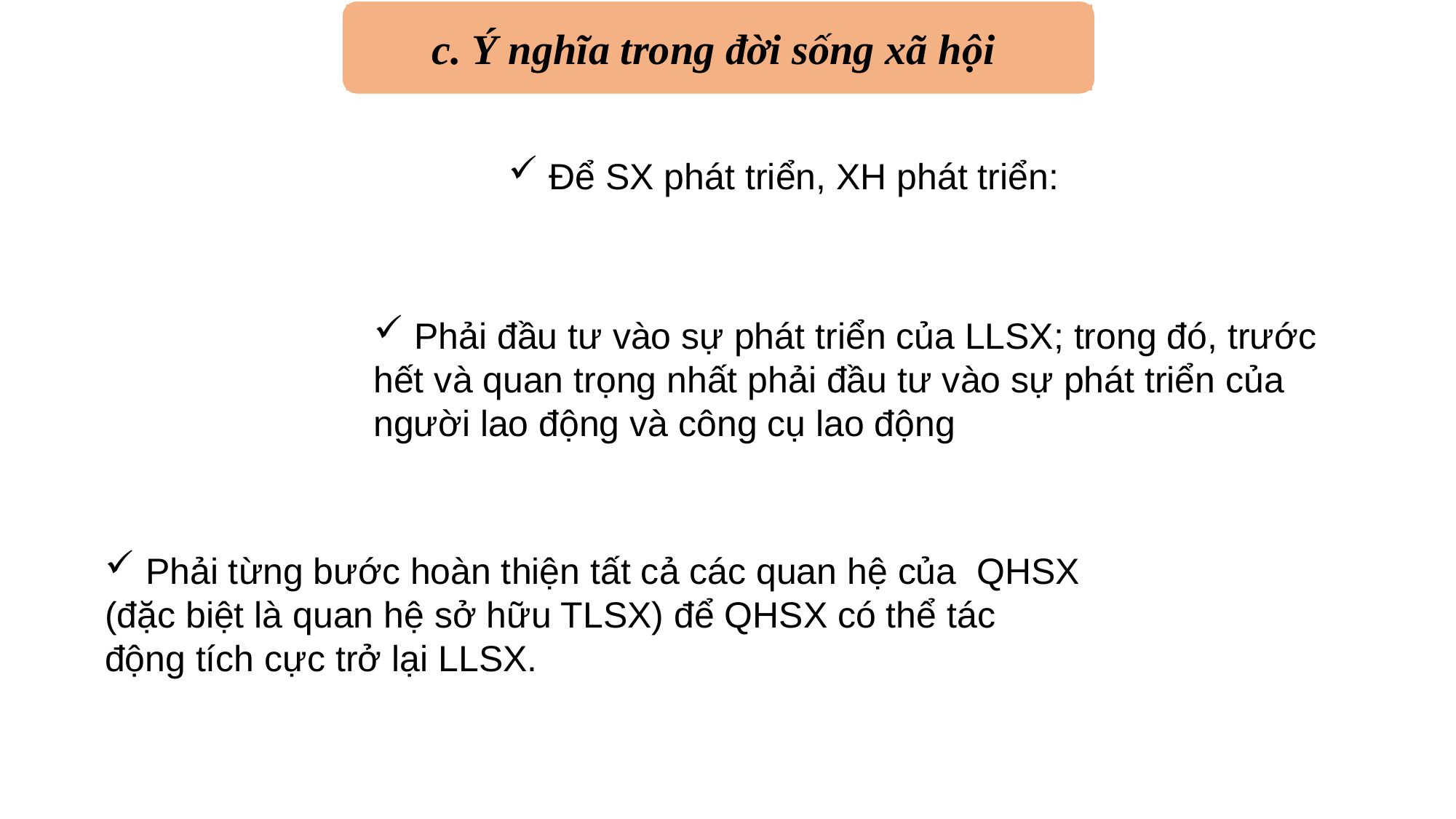

c. Ý nghĩa trong đời sống xã hội
Để SX phát triển, XH phát triển:
Phải đầu tư vào sự phát triển của LLSX; trong đó, trước
hết và quan trọng nhất phải đầu tư vào sự phát triển của
người lao động và công cụ lao động
Phải từng bước hoàn thiện tất cả các quan hệ của  QHSX
(đặc biệt là quan hệ sở hữu TLSX) để QHSX có thể tác
động tích cực trở lại LLSX.